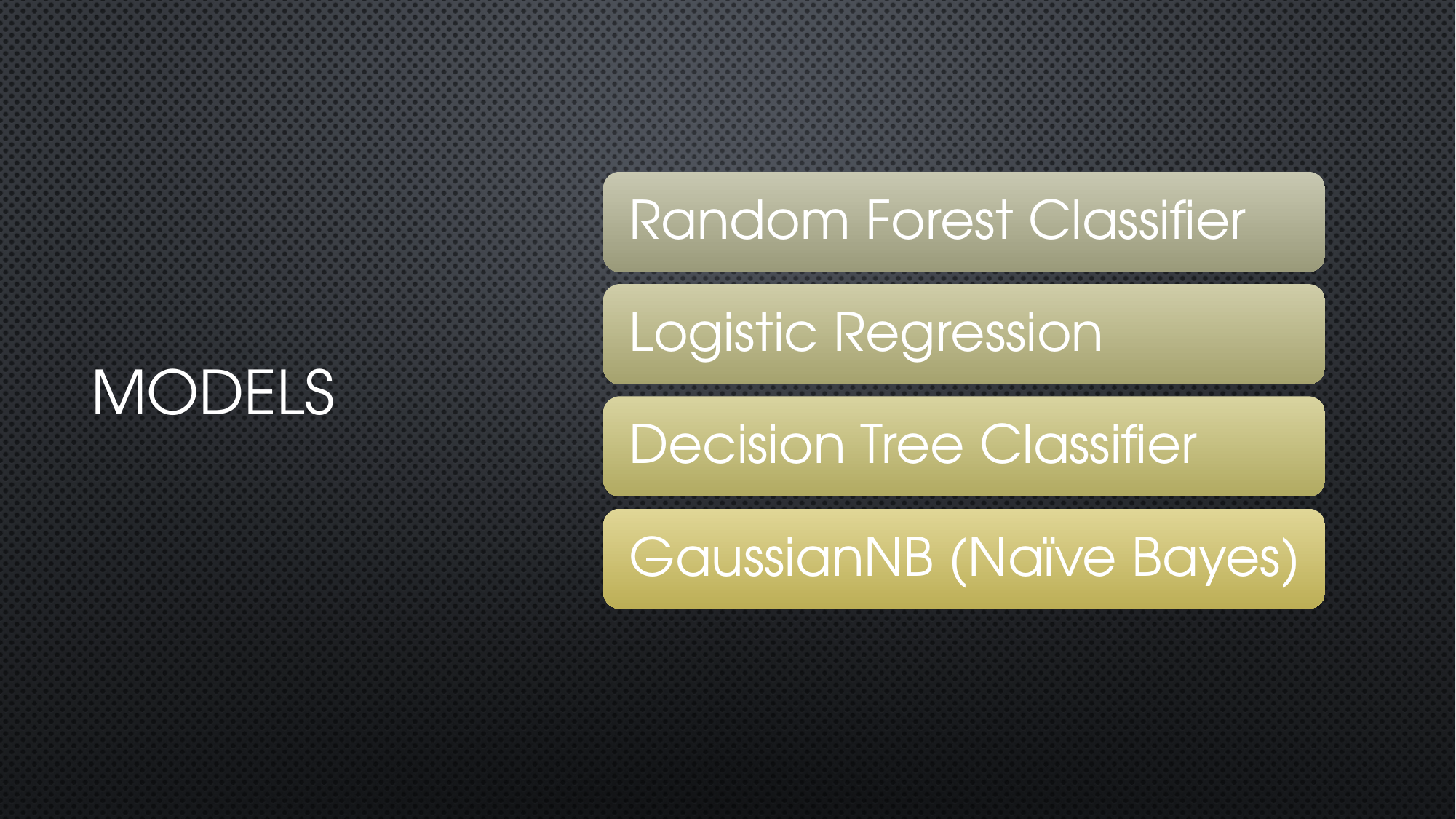

Random Forest Classifier
Logistic Regression
Decision Tree Classifier
GaussianNB (Naïve Bayes)
# Models